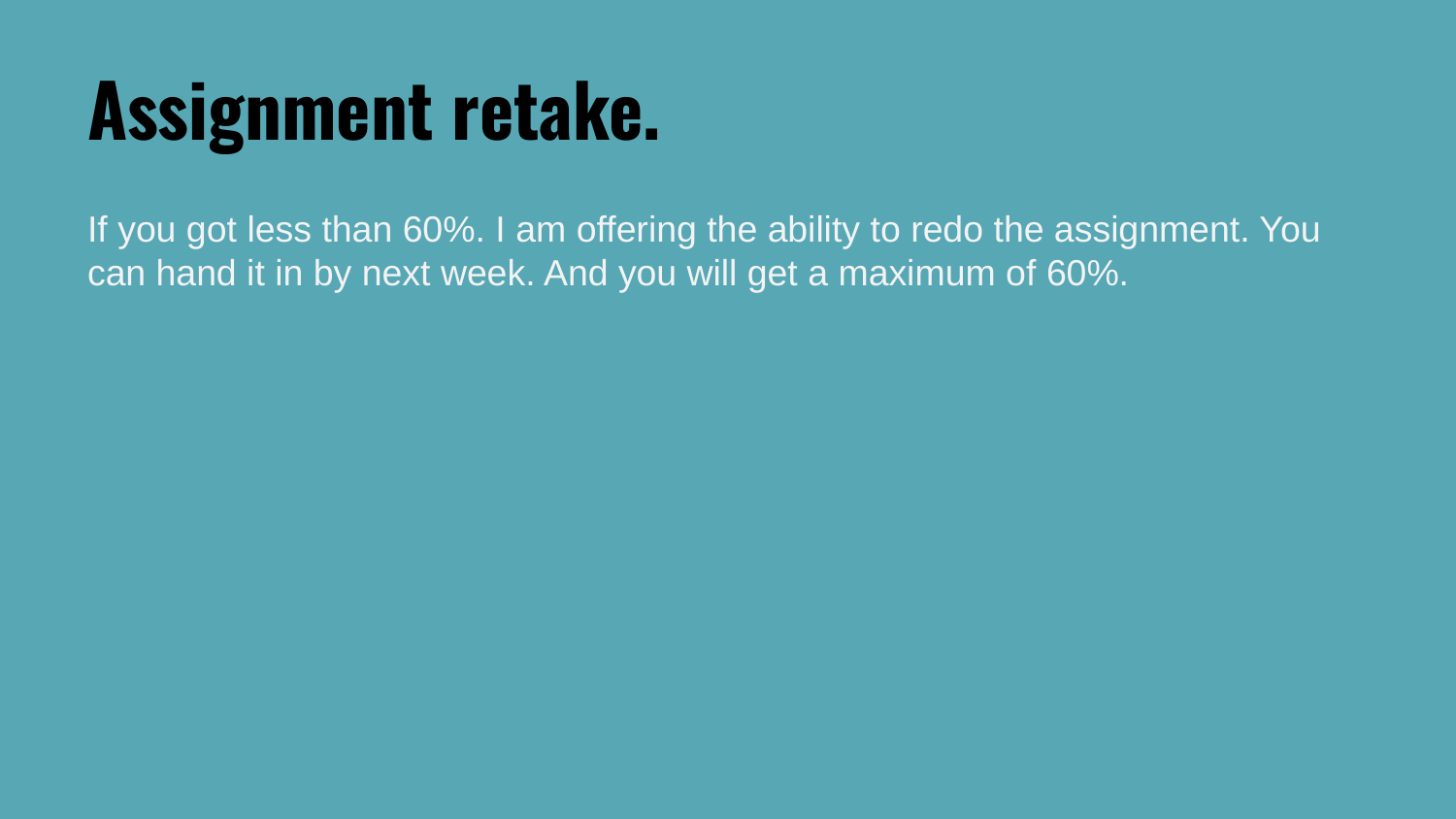

# Assignment retake.
If you got less than 60%. I am offering the ability to redo the assignment. You can hand it in by next week. And you will get a maximum of 60%.